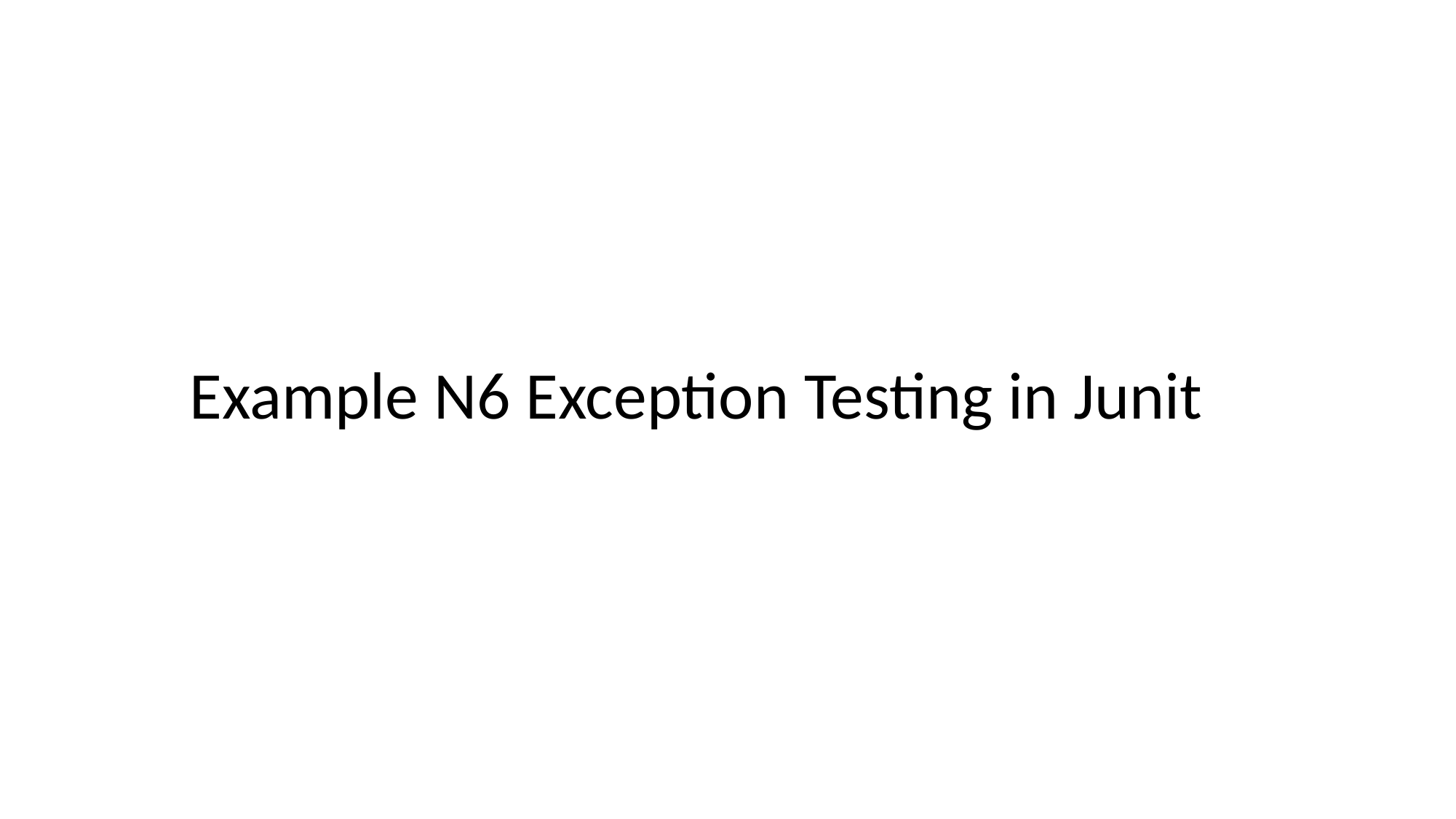

# Example N6 Exception Testing in Junit